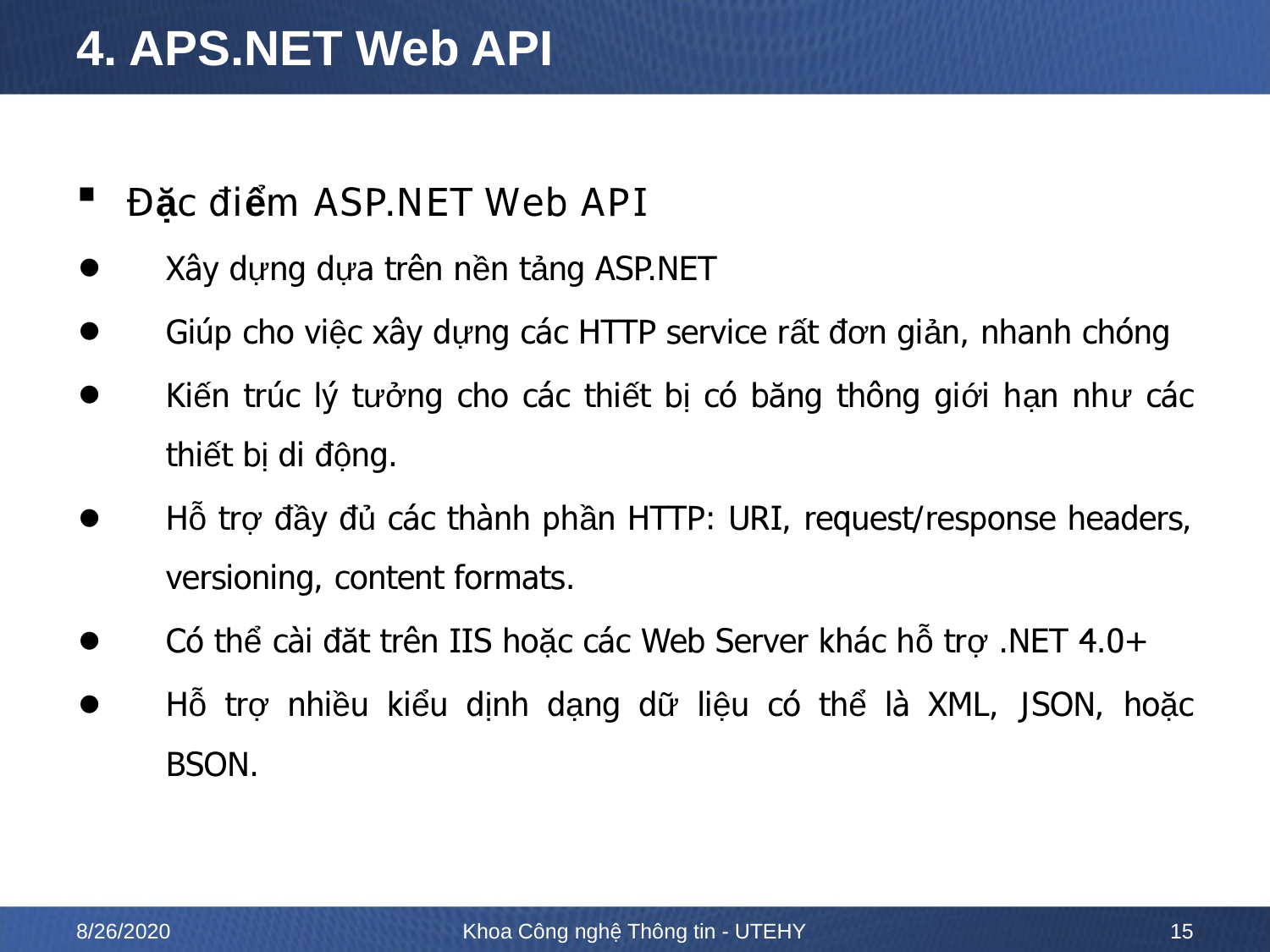

# 4. APS.NET Web API
Đặc điểm ASP.NET Web API
Xây dựng dựa trên nền tảng ASP.NET
Giúp cho việc xây dựng các HTTP service rất đơn giản, nhanh chóng
Kiến trúc lý tưởng cho các thiết bị có băng thông giới hạn như các thiết bị di động.
Hỗ trợ đầy đủ các thành phần HTTP: URI, request/response headers, versioning, content formats.
Có thể cài đăt trên IIS hoặc các Web Server khác hỗ trợ .NET 4.0+
Hỗ trợ nhiều kiểu dịnh dạng dữ liệu có thể là XML, JSON, hoặc BSON.
8/26/2020
Khoa Công nghệ Thông tin - UTEHY
15